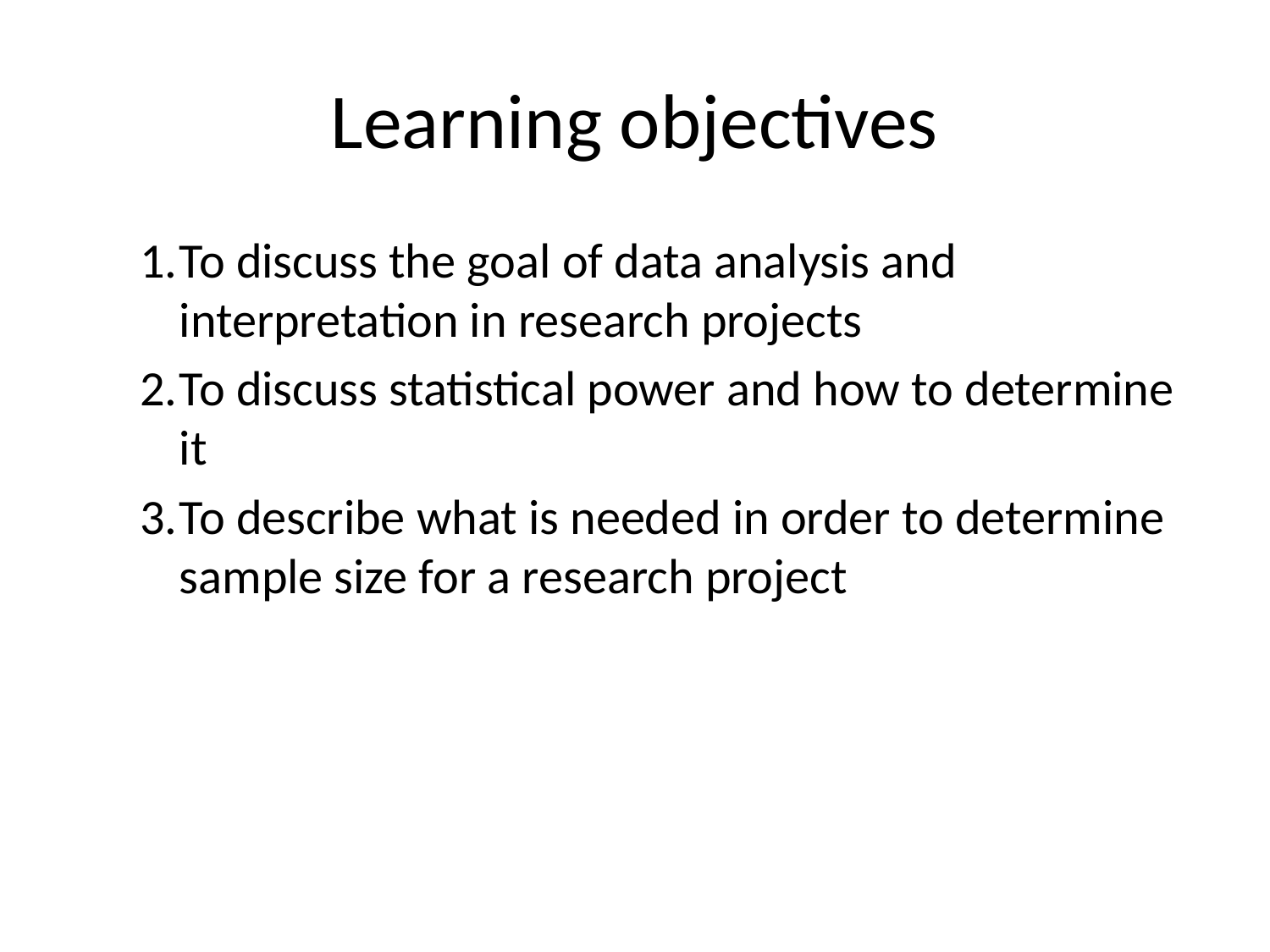

# Learning objectives
To discuss the goal of data analysis and interpretation in research projects
To discuss statistical power and how to determine it
To describe what is needed in order to determine sample size for a research project